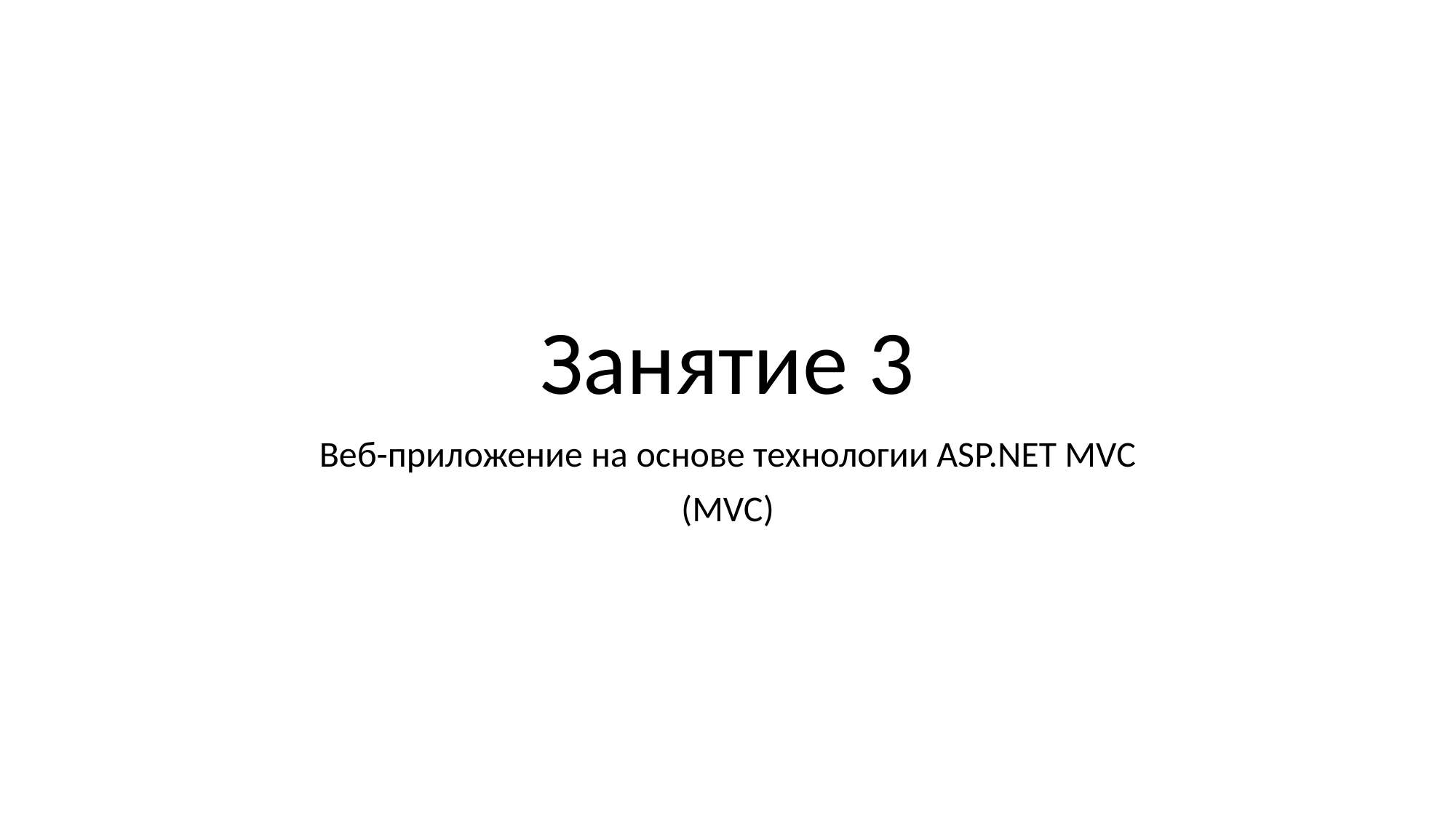

# Занятие 3
Веб-приложение на основе технологии ASP.NET MVC
(MVC)